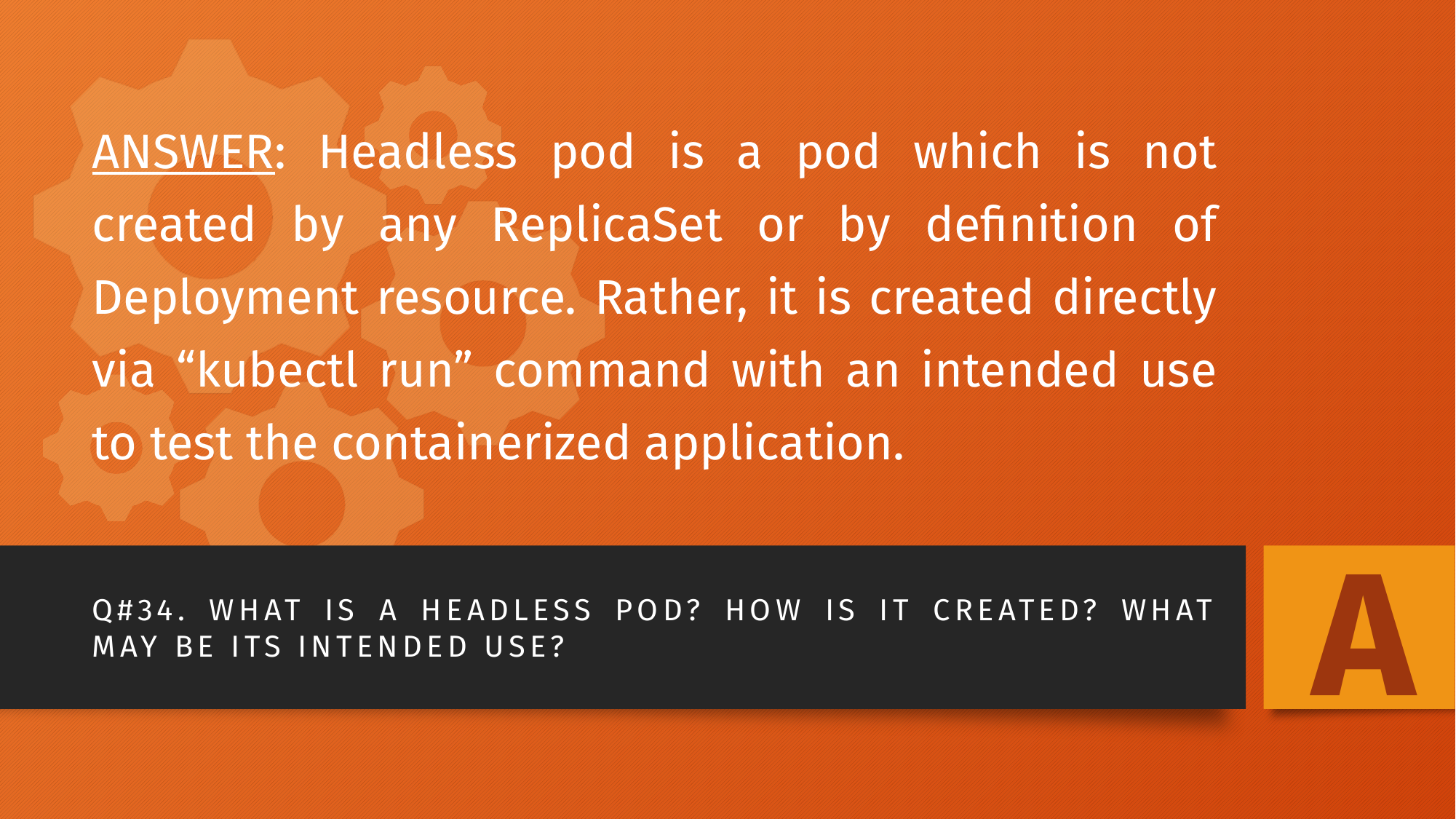

# ANSWER: Headless pod is a pod which is not created by any ReplicaSet or by definition of Deployment resource. Rather, it is created directly via “kubectl run” command with an intended use to test the containerized application.
A
Q#34. What is a headless pod? How is it created? What may be its intended use?